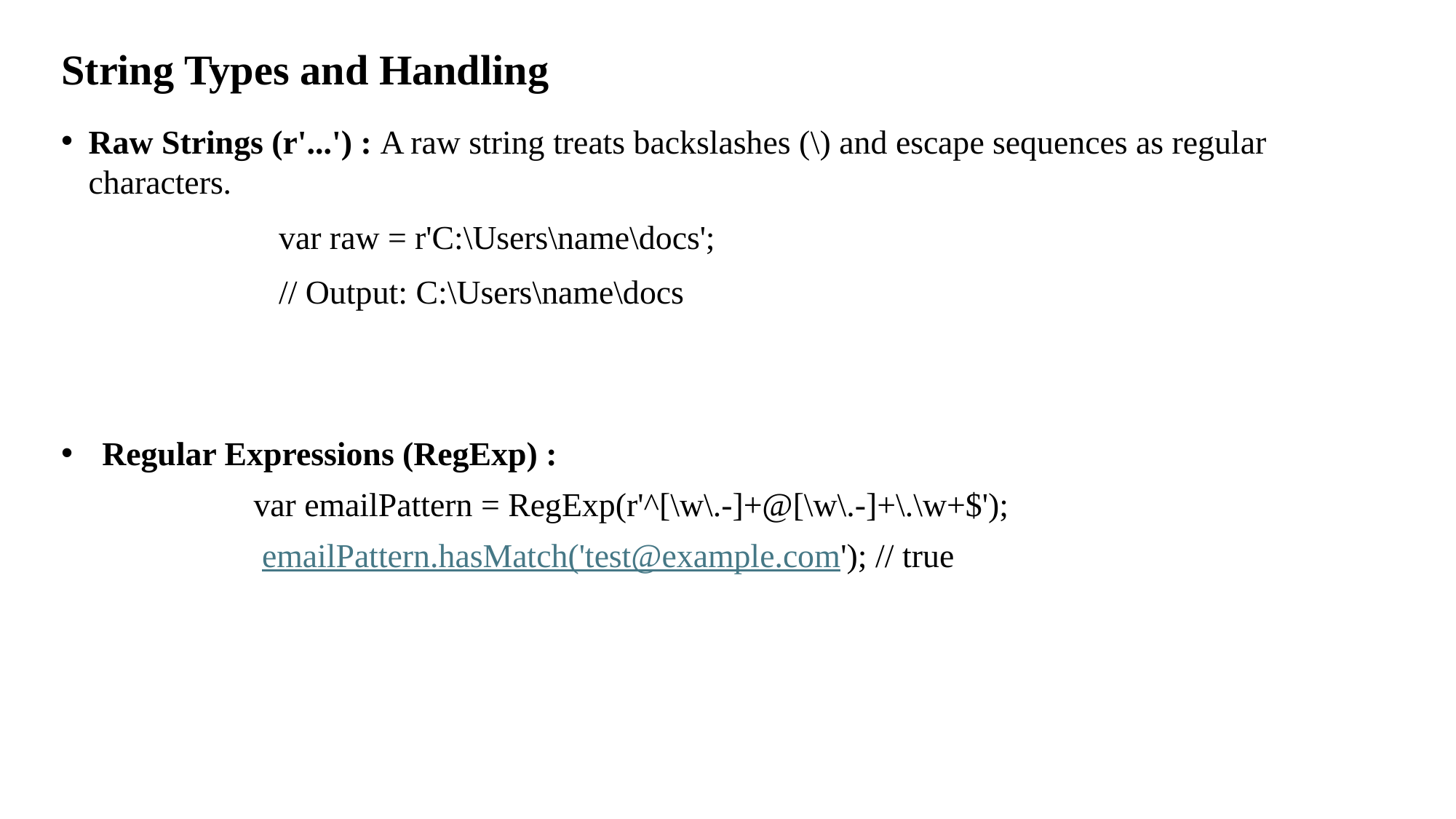

# String Types and Handling
Raw Strings (r'...') : A raw string treats backslashes (\) and escape sequences as regular characters.
                          var raw = r'C:\Users\name\docs';
                          // Output: C:\Users\name\docs

Regular Expressions (RegExp) :
                       var emailPattern = RegExp(r'^[\w\.-]+@[\w\.-]+\.\w+$');
                        emailPattern.hasMatch('test@example.com'); // true